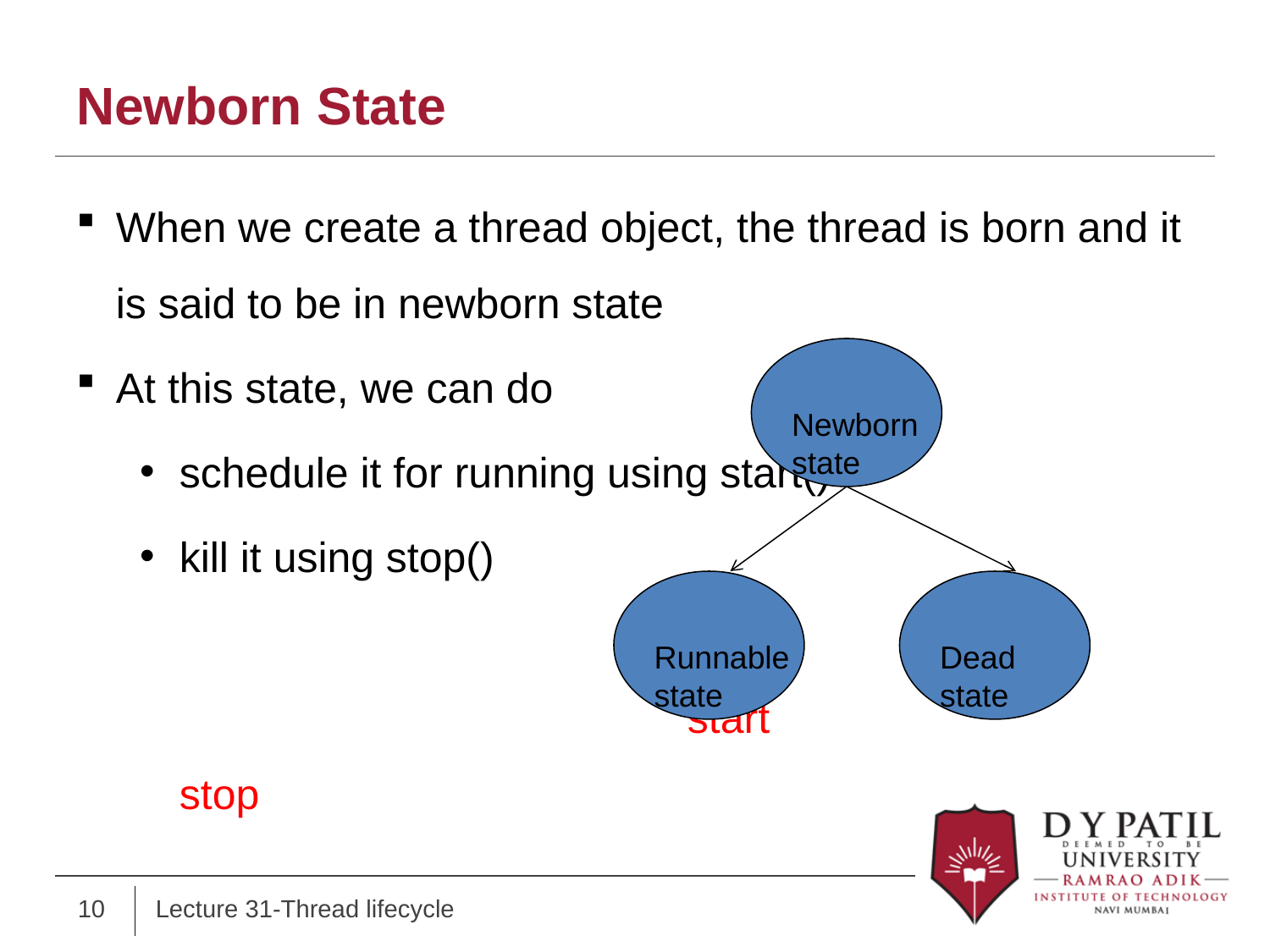

# Newborn State
When we create a thread object, the thread is born and it is said to be in newborn state
At this state, we can do
schedule it for running using start()
kill it using stop()

					start                                stop

Newborn
state

Runnable
state

Dead
state
10
Lecture 31-Thread lifecycle